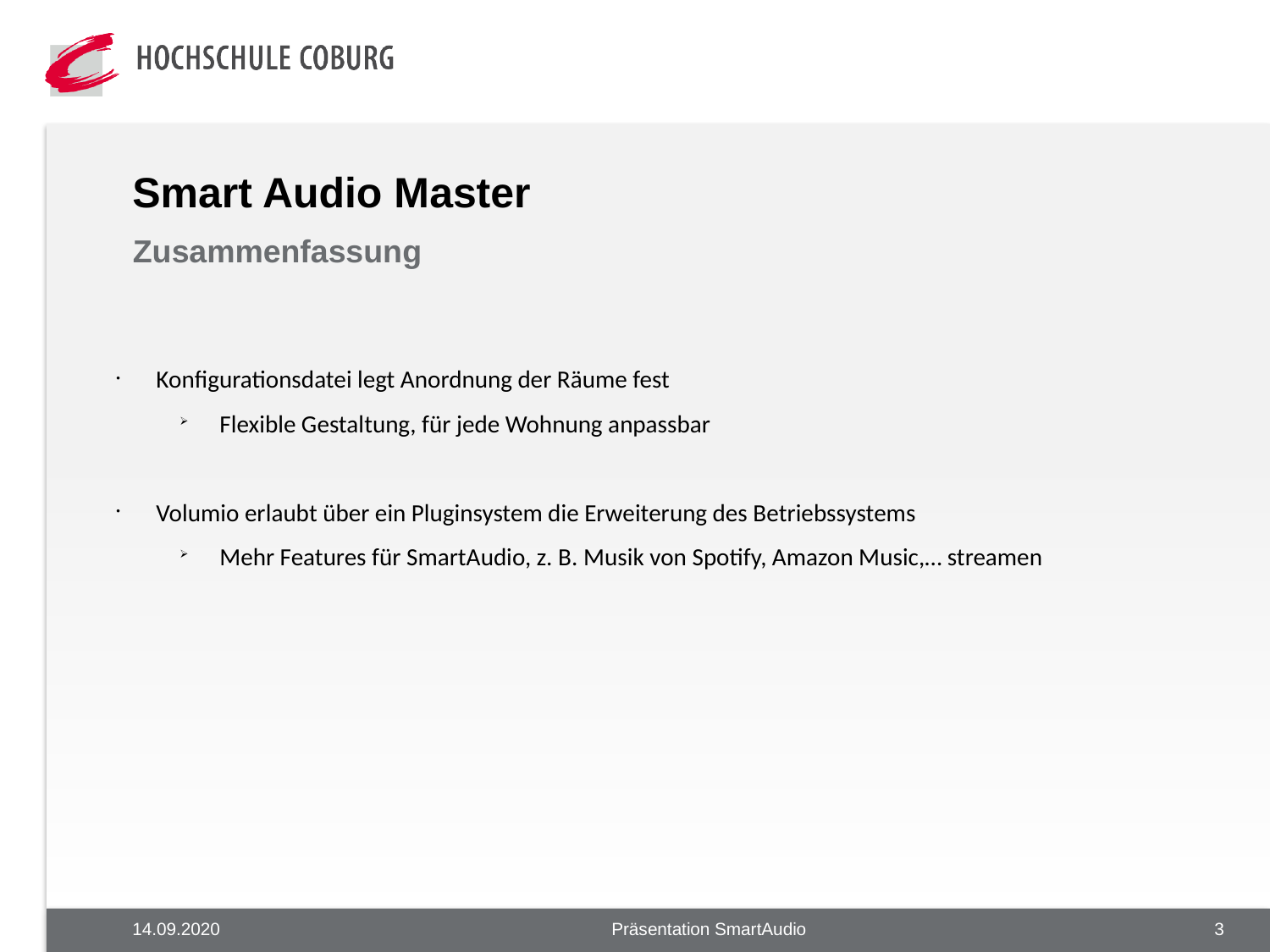

Smart Audio Master
Zusammenfassung
Konfigurationsdatei legt Anordnung der Räume fest
Flexible Gestaltung, für jede Wohnung anpassbar

Volumio erlaubt über ein Pluginsystem die Erweiterung des Betriebssystems
Mehr Features für SmartAudio, z. B. Musik von Spotify, Amazon Music,… streamen

14.09.2020

Präsentation SmartAudio

3